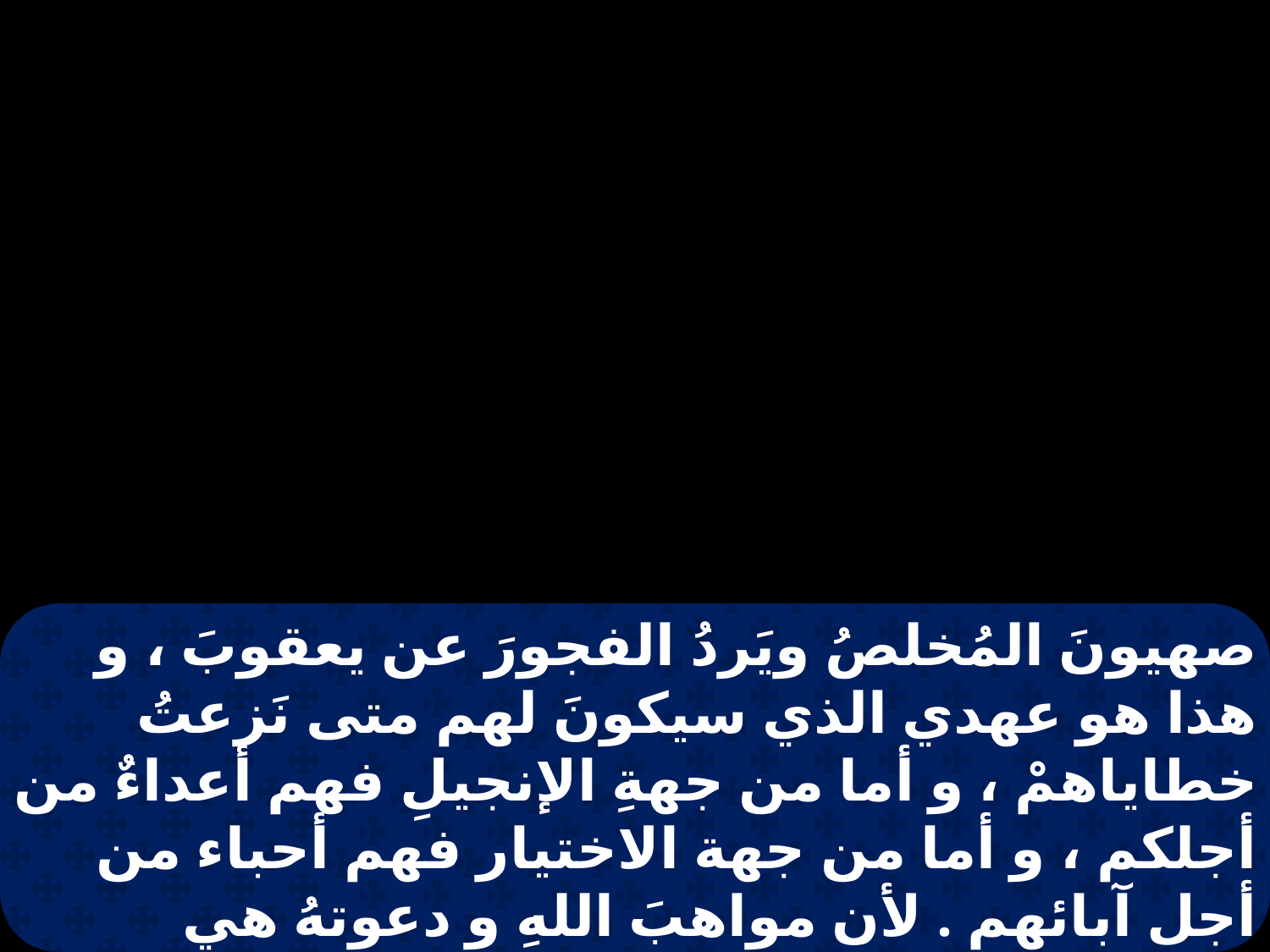

صهيونَ المُخلصُ ويَردُ الفجورَ عن يعقوبَ ، و هذا هو عهدي الذي سيكونَ لهم متى نَزعتُ خطاياهمْ ، و أما من جهةِ الإنجيلِ فهم أعداءٌ من أجلكم ، و أما من جهة الاختيار فهم أحباء من أجل آبائهم . لأن مواهبَ اللهِ و دعوتهُ هي